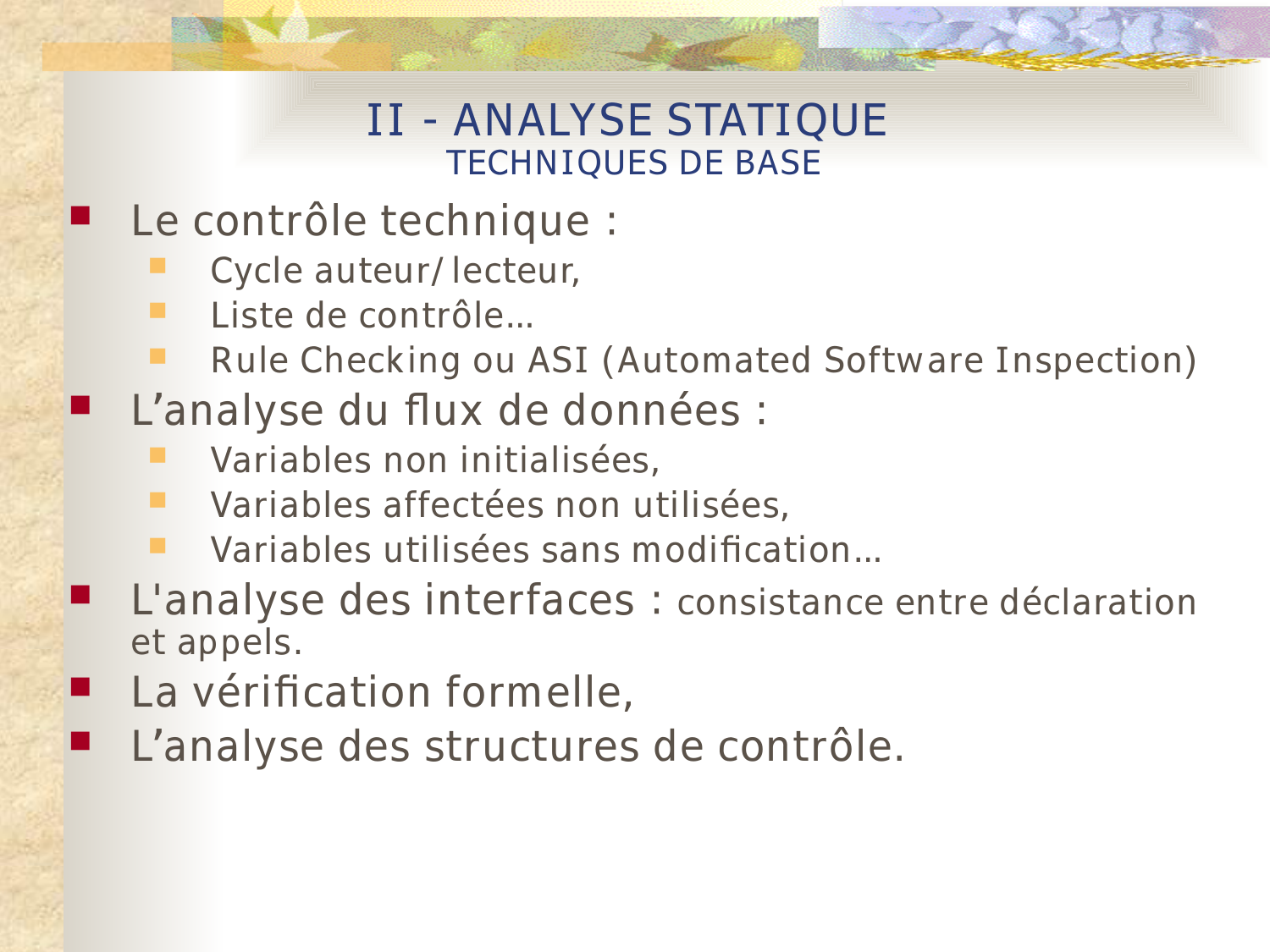

# II - ANALYSE STATIQUE TECHNIQUES DE BASE
Le contrôle technique :
Cycle auteur/lecteur,
Liste de contrôle…
Rule Checking ou ASI (Automated Software Inspection)
L’analyse du flux de données :
Variables non initialisées,
Variables affectées non utilisées,
Variables utilisées sans modification…
L'analyse des interfaces : consistance entre déclaration et appels.
La vérification formelle,
L’analyse des structures de contrôle.